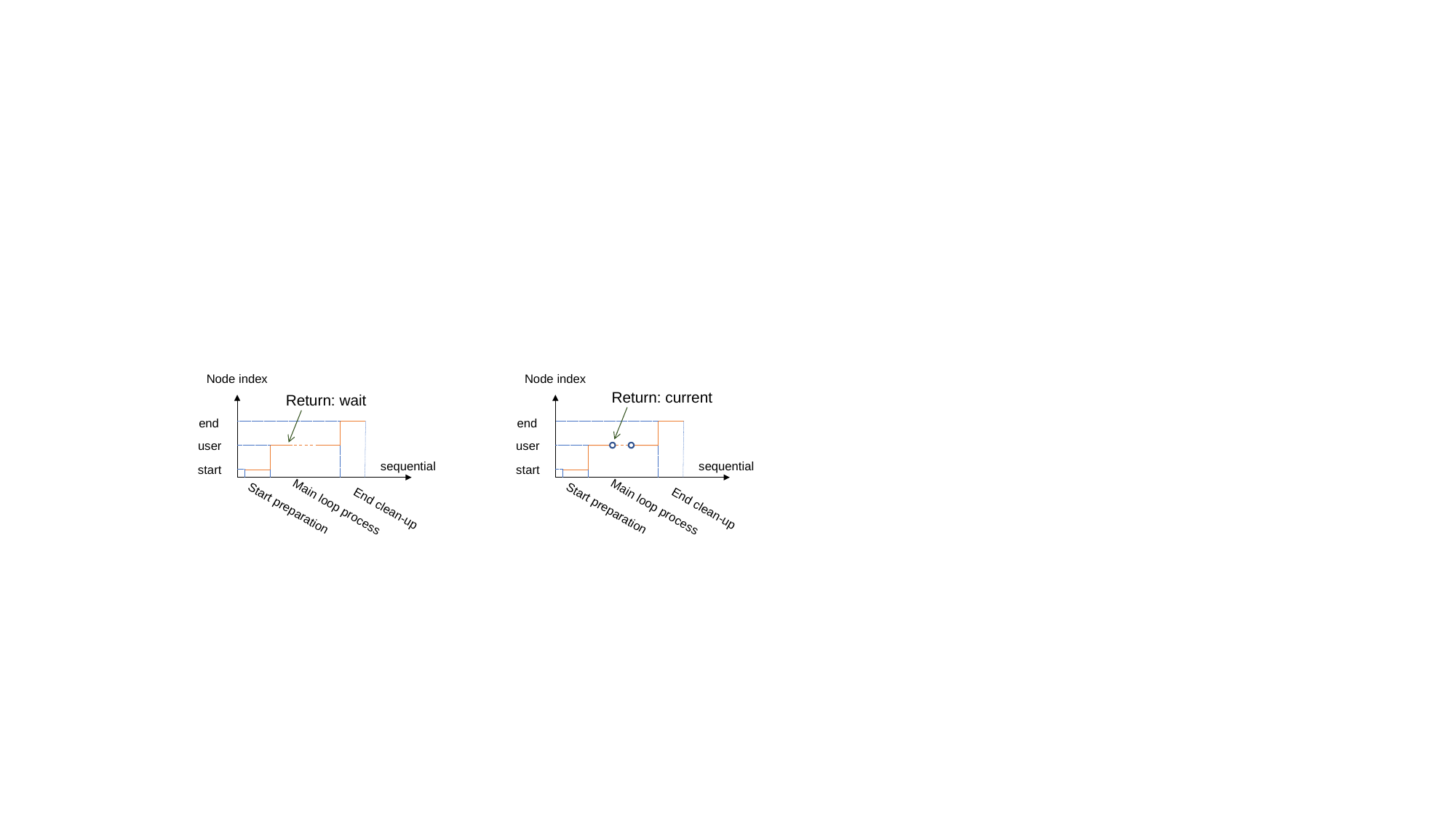

Node index
Return: wait
end
user
sequential
start
Main loop process
Start preparation
End clean-up
Node index
Return: current
end
user

sequential
start
Main loop process
Start preparation
End clean-up